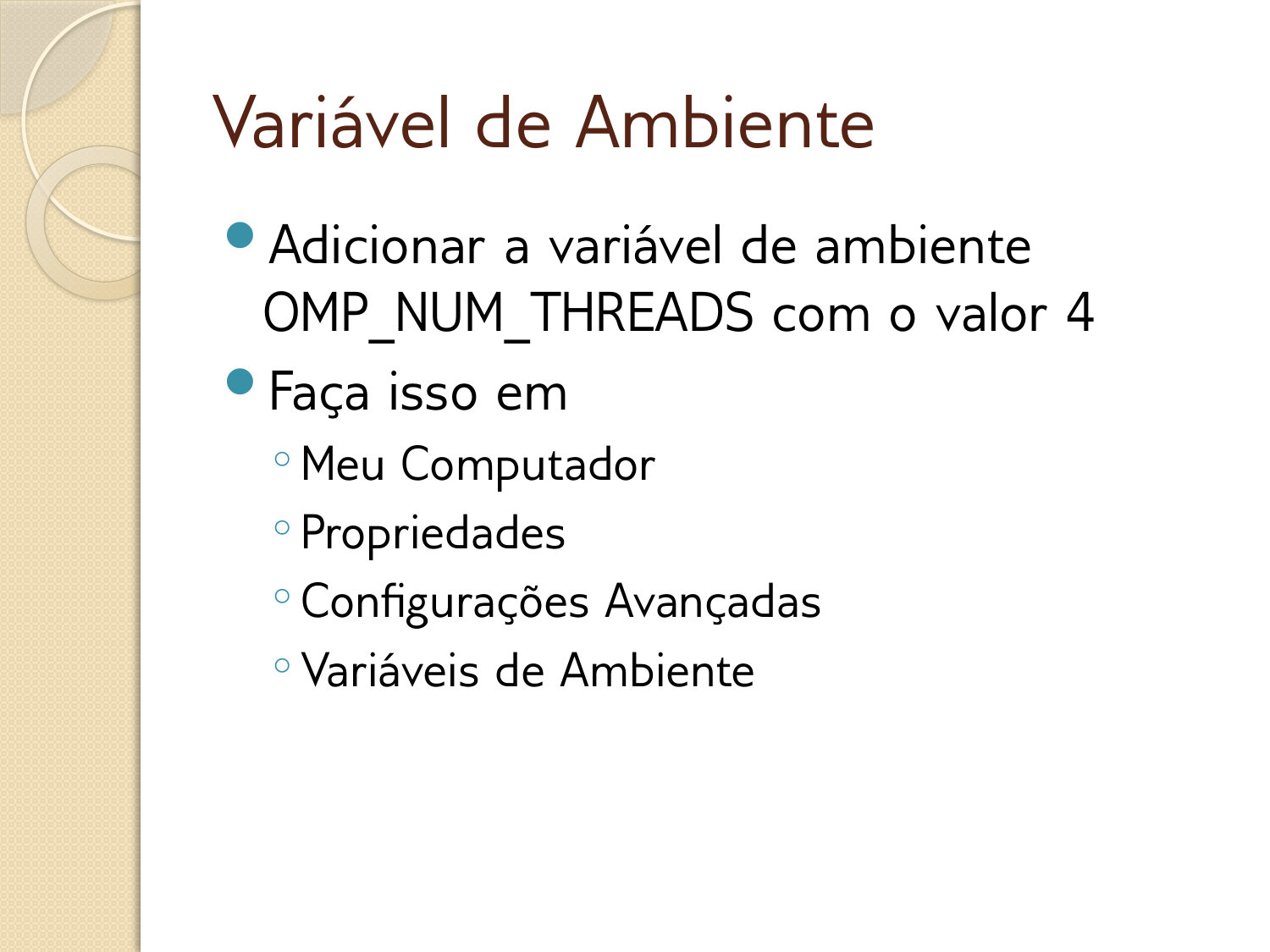

# Variável de Ambiente
Adicionar a variável de ambiente OMP_NUM_THREADS com o valor 4
Faça isso em
Meu Computador
Propriedades
Configurações Avançadas
Variáveis de Ambiente